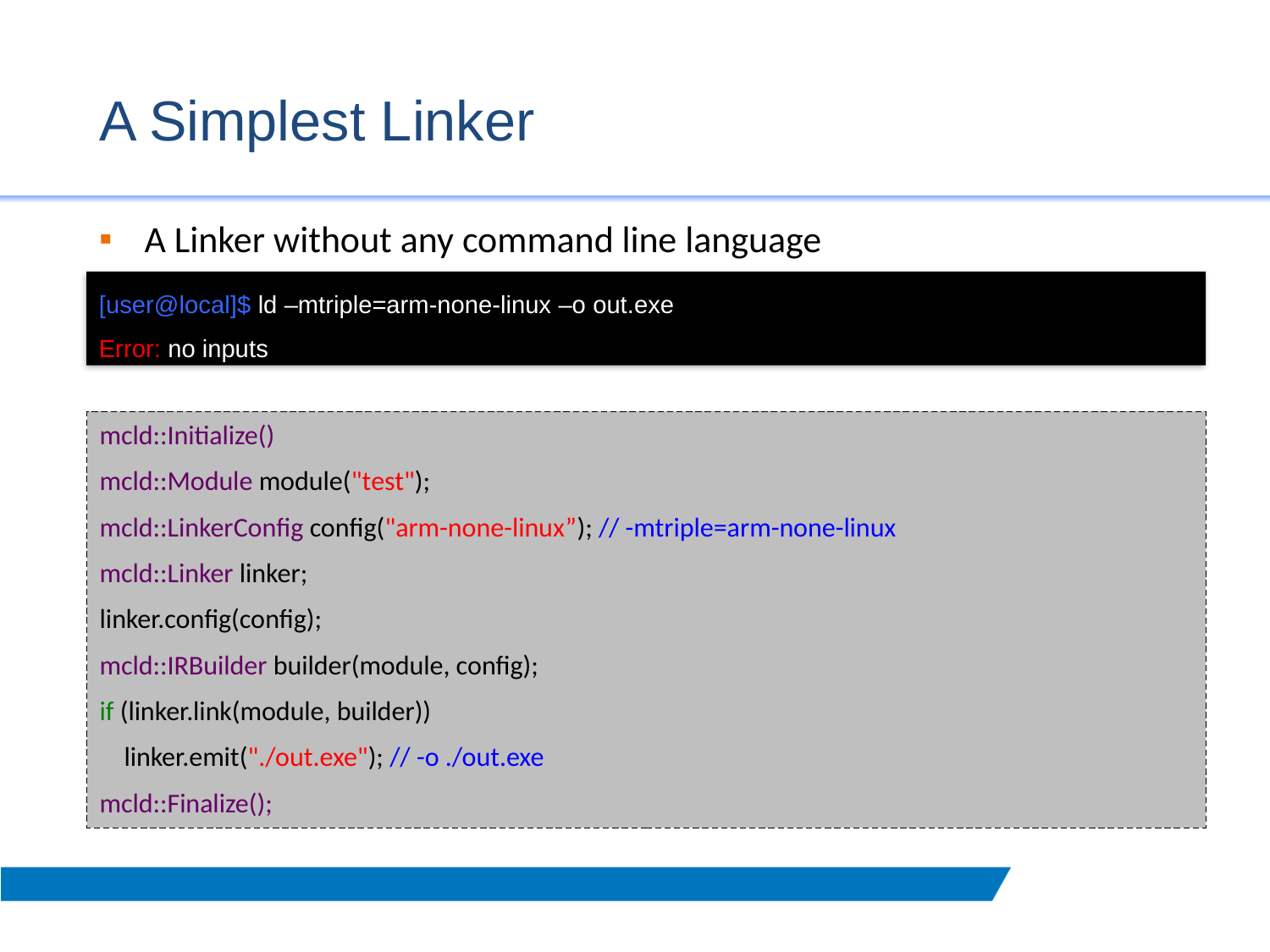

# A Simplest Linker
A Linker without any command line language
[user@local]$ ld –mtriple=arm-none-linux –o out.exe
Error: no inputs
mcld::Initialize()
mcld::Module module("test");
mcld::LinkerConfig config("arm-none-linux”); // -mtriple=arm-none-linux
mcld::Linker linker;
linker.config(config);
mcld::IRBuilder builder(module, config);
if (linker.link(module, builder))
    linker.emit("./out.exe"); // -o ./out.exe
mcld::Finalize();